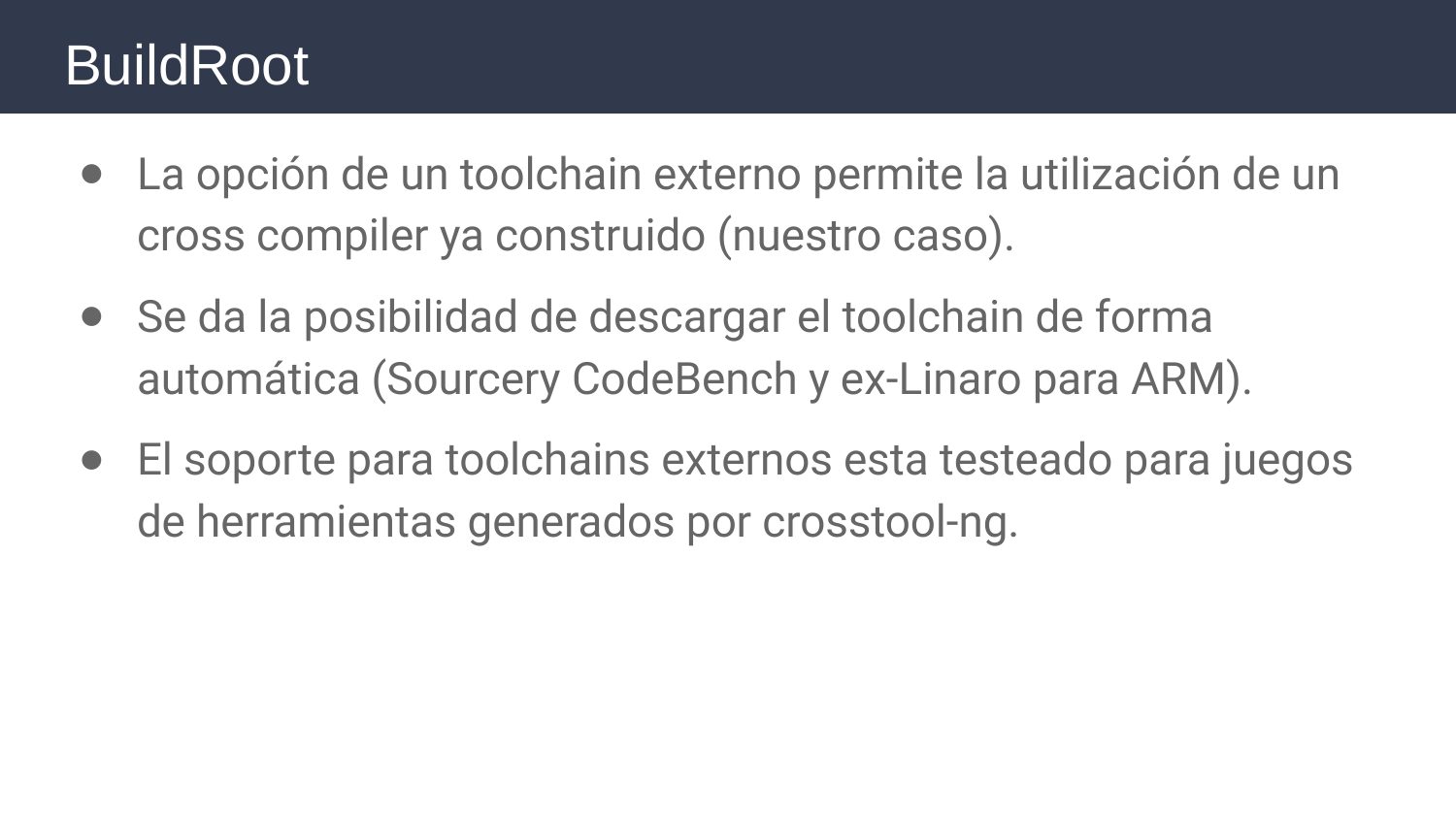

# BuildRoot

La opción de un toolchain externo permite la utilización de un cross compiler ya construido (nuestro caso).
Se da la posibilidad de descargar el toolchain de forma automática (Sourcery CodeBench y ex-Linaro para ARM).
El soporte para toolchains externos esta testeado para juegos de herramientas generados por crosstool-ng.